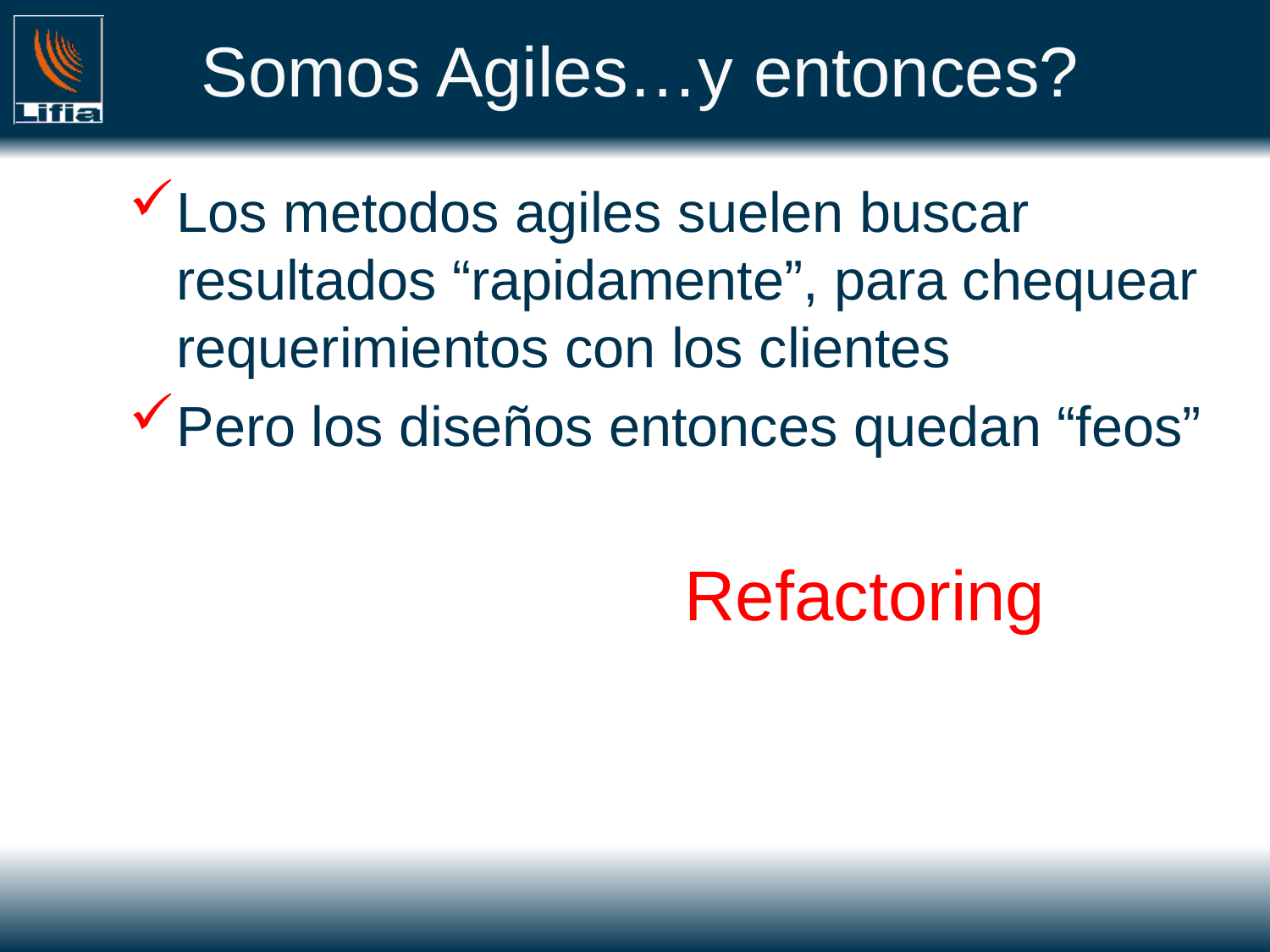

# Somos Agiles…y entonces?
Los metodos agiles suelen buscar resultados “rapidamente”, para chequear requerimientos con los clientes
Pero los diseños entonces quedan “feos”

					Refactoring